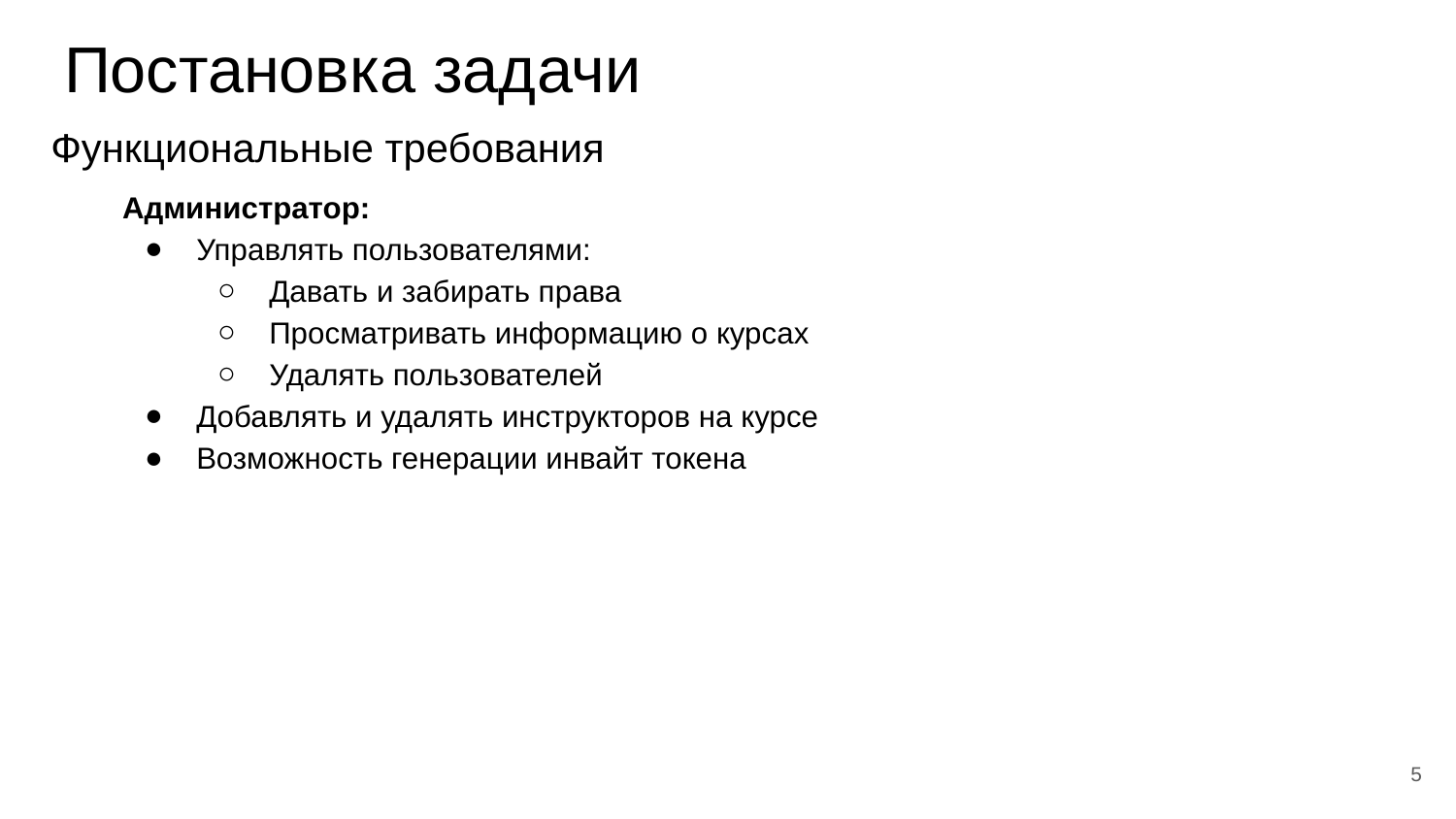

# Постановка задачи
Функциональные требования
Администратор:
Управлять пользователями:
Давать и забирать права
Просматривать информацию о курсах
Удалять пользователей
Добавлять и удалять инструкторов на курсе
Возможность генерации инвайт токена

5